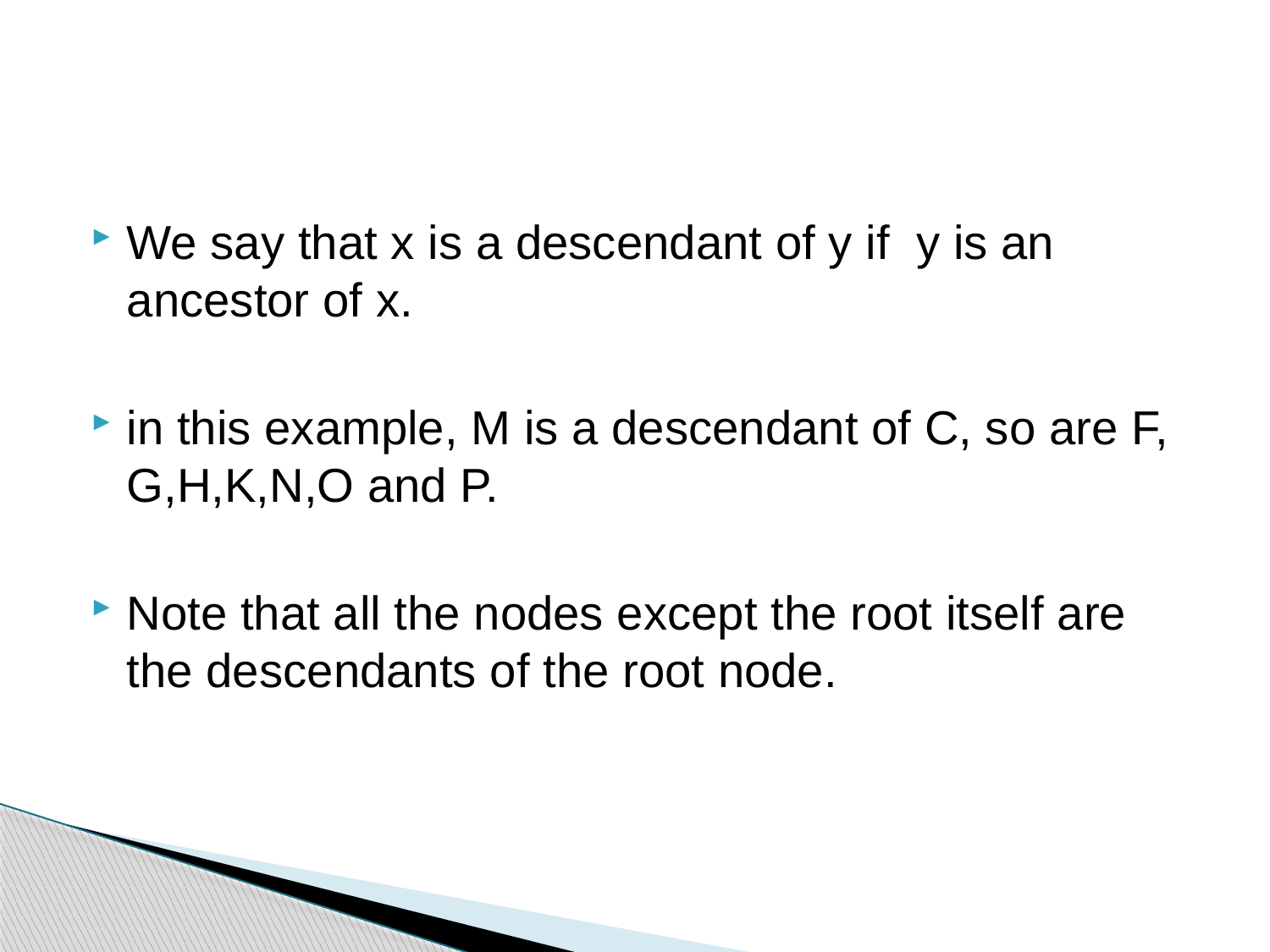

#
We say that x is a descendant of y if  y is an ancestor of x.

in this example, M is a descendant of C, so are F, G,H,K,N,O and P.

Note that all the nodes except the root itself are the descendants of the root node.